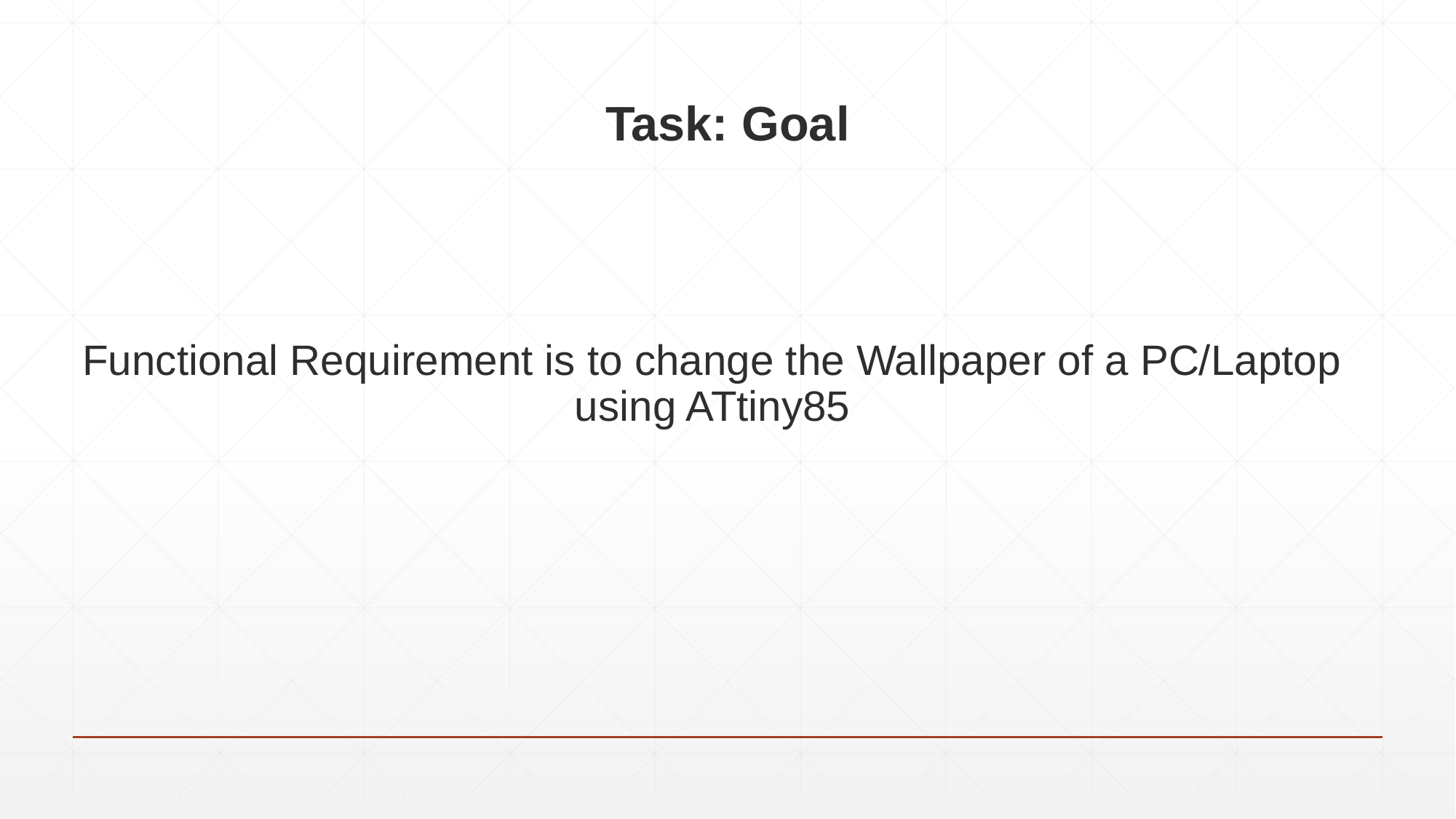

# Task: Goal
Functional Requirement is to change the Wallpaper of a PC/Laptop using ATtiny85